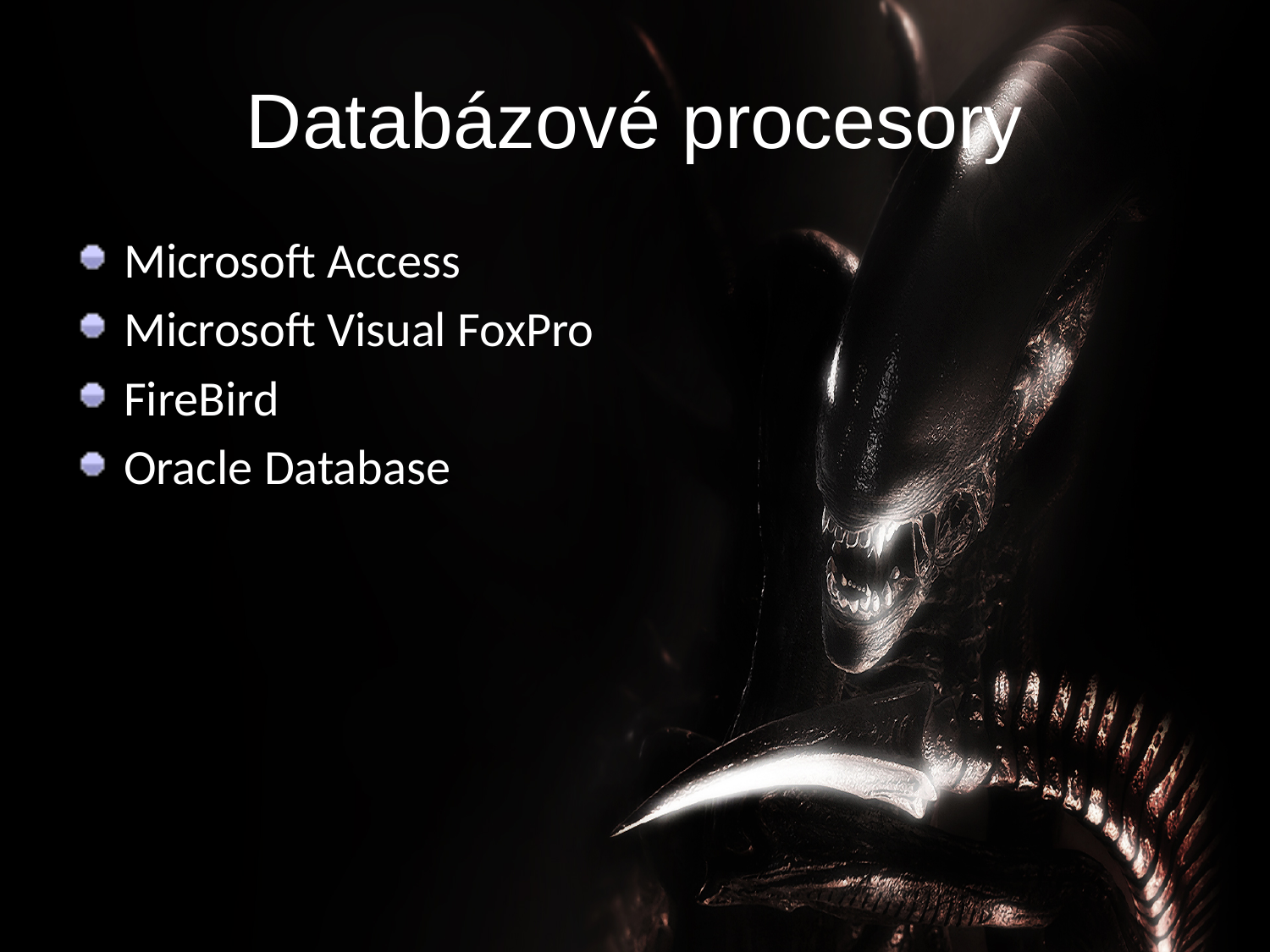

# Databázové procesory
Microsoft Access
Microsoft Visual FoxPro
FireBird
Oracle Database